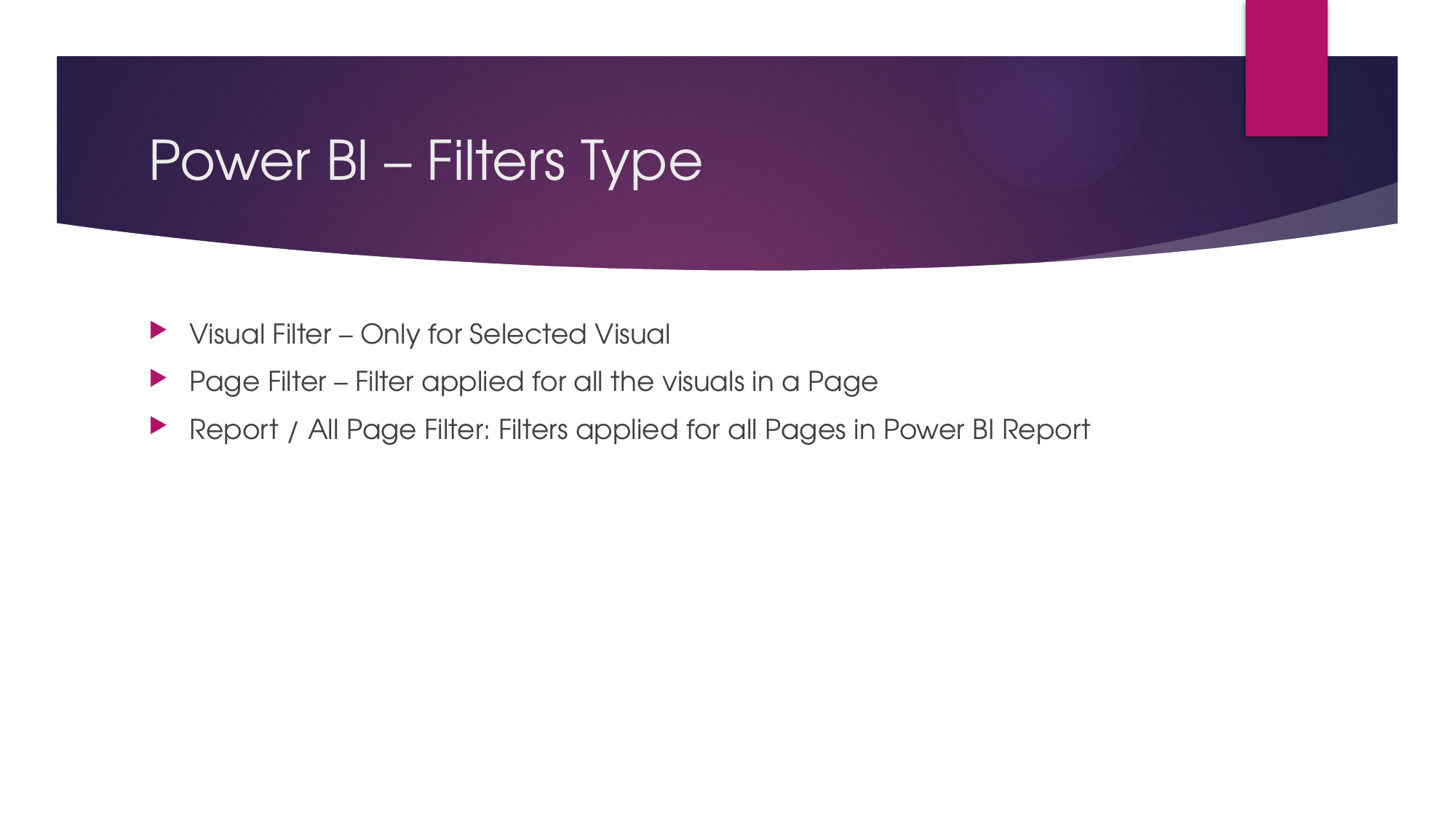

# Power BI – Filters Type
Visual Filter – Only for Selected Visual
Page Filter – Filter applied for all the visuals in a Page
Report / All Page Filter: Filters applied for all Pages in Power BI Report